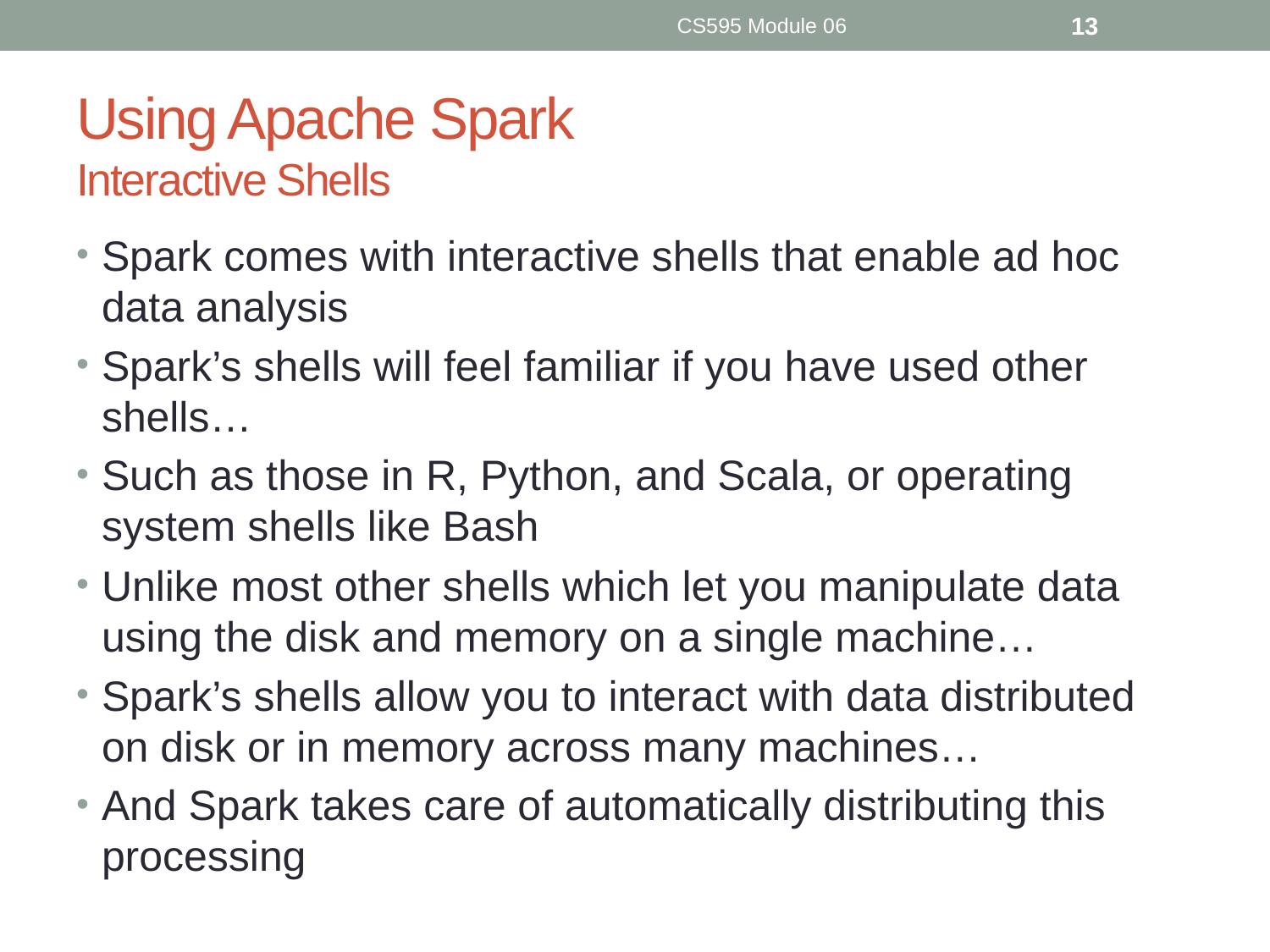

CS595 Module 06
13
# Using Apache Spark Interactive Shells
Spark comes with interactive shells that enable ad hoc data analysis
Spark’s shells will feel familiar if you have used other shells…
Such as those in R, Python, and Scala, or operating system shells like Bash
Unlike most other shells which let you manipulate data using the disk and memory on a single machine…
Spark’s shells allow you to interact with data distributed on disk or in memory across many machines…
And Spark takes care of automatically distributing this processing